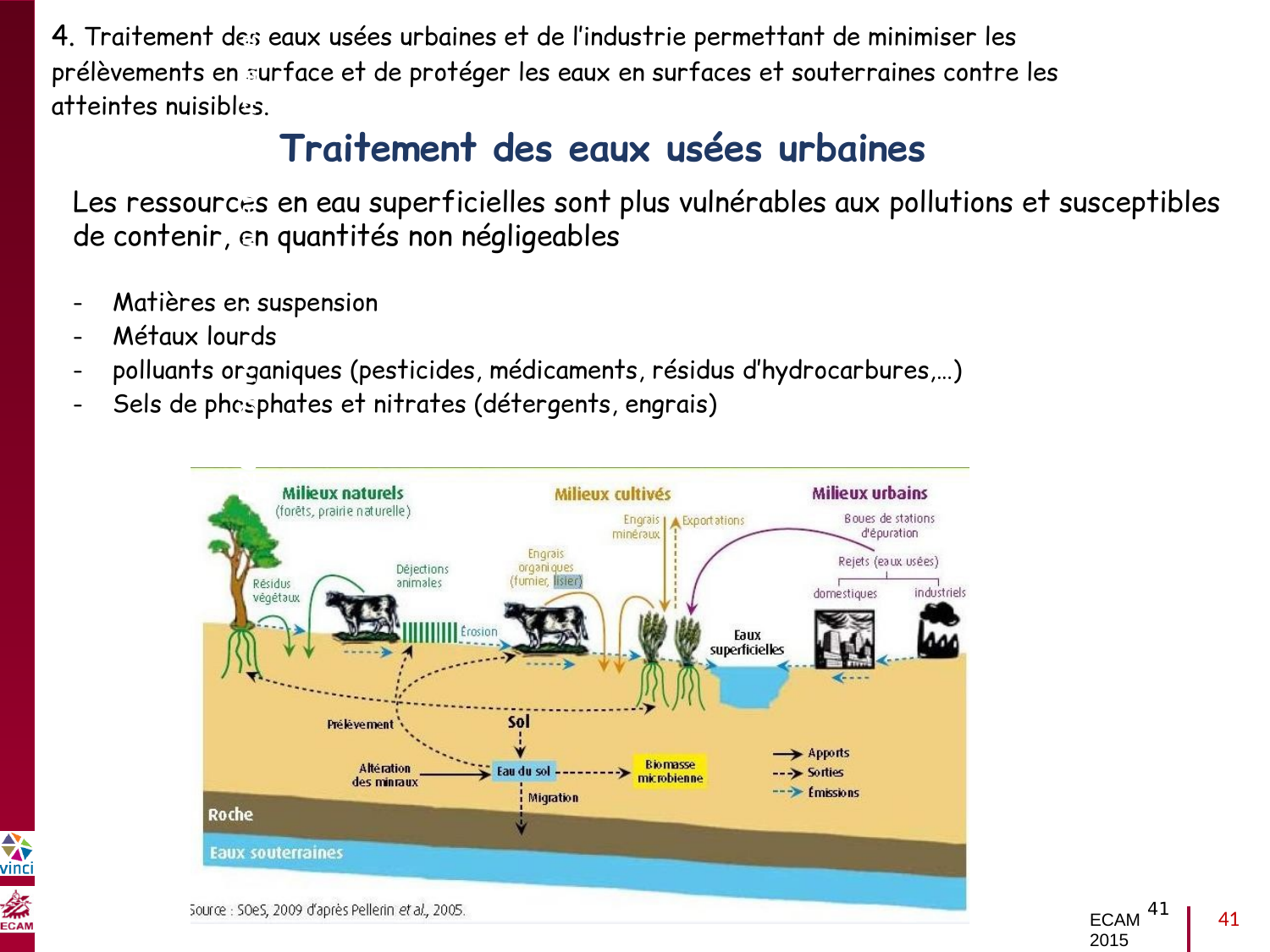

4. Traitement des eaux usées urbaines et de l’industrie permettant de minimiser les
prélèvements en surface et de protéger les eaux en surfaces et souterraines contre les
atteintes nuisibles.
Traitement des eaux usées urbaines
Les ressources en eau superficielles sont plus vulnérables aux pollutions et susceptibles de contenir, en quantités non négligeables
B2040-Chimie du vivant et environnement
-
-
-
-
Matières en suspension
Métaux lourds
polluants organiques (pesticides, médicaments, résidus d’hydrocarbures,…)
Sels de phosphates et nitrates (détergents, engrais)

41

41
ECAM 2015